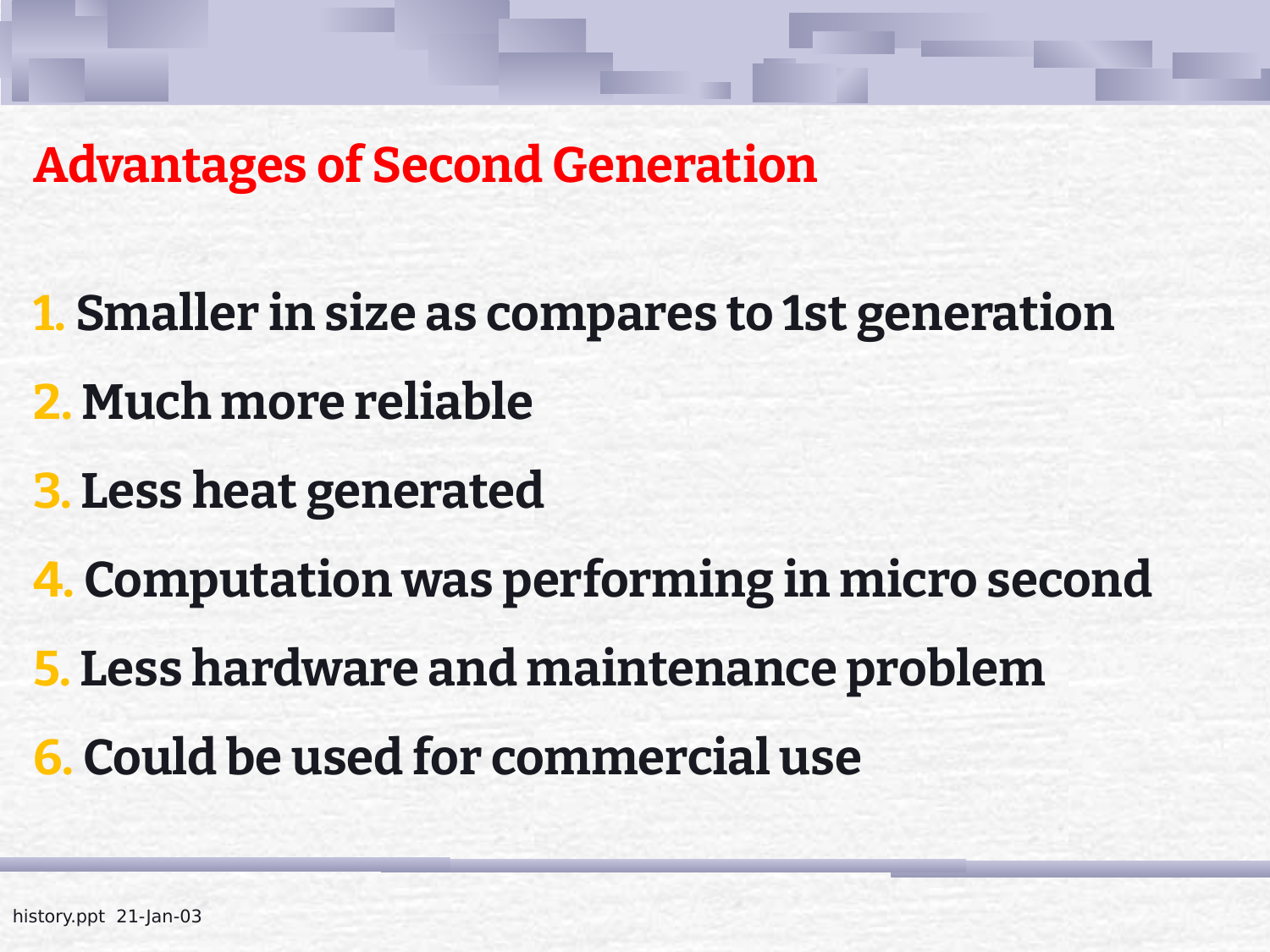

Advantages of Second Generation

1. Smaller in size as compares to 1st generation
2. Much more reliable
3. Less heat generated
4. Computation was performing in micro second
5. Less hardware and maintenance problem
6. Could be used for commercial use